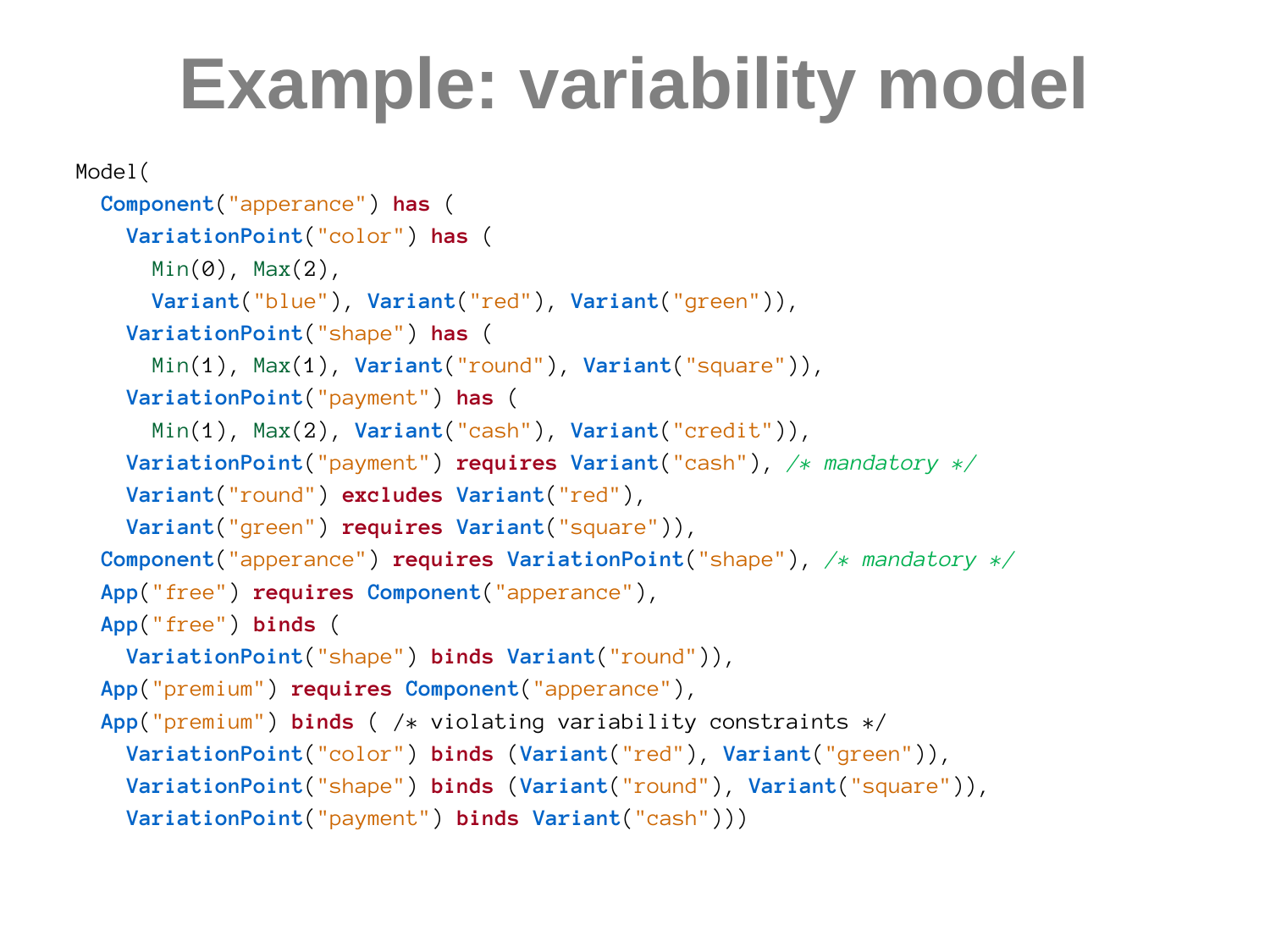

# Example: variability model
Model(
  Component("apperance") has (
    VariationPoint("color") has (
      Min(0), Max(2),
      Variant("blue"), Variant("red"), Variant("green")),
    VariationPoint("shape") has (
      Min(1), Max(1), Variant("round"), Variant("square")),
    VariationPoint("payment") has (
      Min(1), Max(2), Variant("cash"), Variant("credit")),
    VariationPoint("payment") requires Variant("cash"), /* mandatory */
    Variant("round") excludes Variant("red"),
    Variant("green") requires Variant("square")),
  Component("apperance") requires VariationPoint("shape"), /* mandatory */
  App("free") requires Component("apperance"),
  App("free") binds (
    VariationPoint("shape") binds Variant("round")),
  App("premium") requires Component("apperance"),
  App("premium") binds ( /* violating variability constraints */
    VariationPoint("color") binds (Variant("red"), Variant("green")),
    VariationPoint("shape") binds (Variant("round"), Variant("square")),
    VariationPoint("payment") binds Variant("cash")))